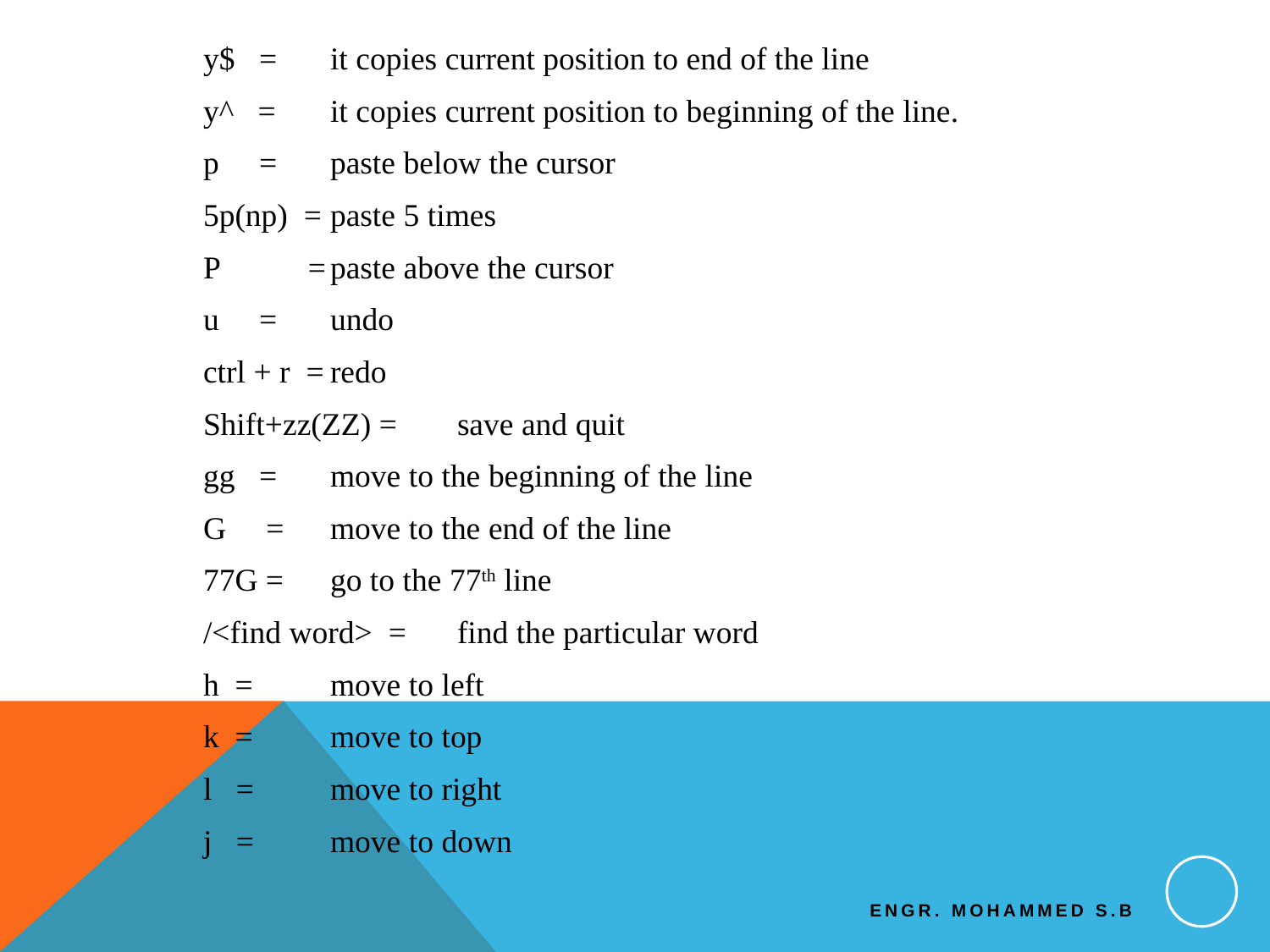

y$   =	it copies current position to end of the line
	y^   =	it copies current position to beginning of the line.
	p     =	paste below the cursor
	5p(np)  =	paste 5 times
	P           =	paste above the cursor
	u     =	undo
	ctrl + r  =	redo
	Shift+zz(ZZ) =	save and quit
	gg   =	move to the beginning of the line
	G     =	move to the end of the line
	77G =	go to the 77th line
	/<find word>  =	find the particular word
	h  =	move to left
	k  =	move to top
	l   =	move to right
	j   =	move to down

59
Engr. Mohammed S.B